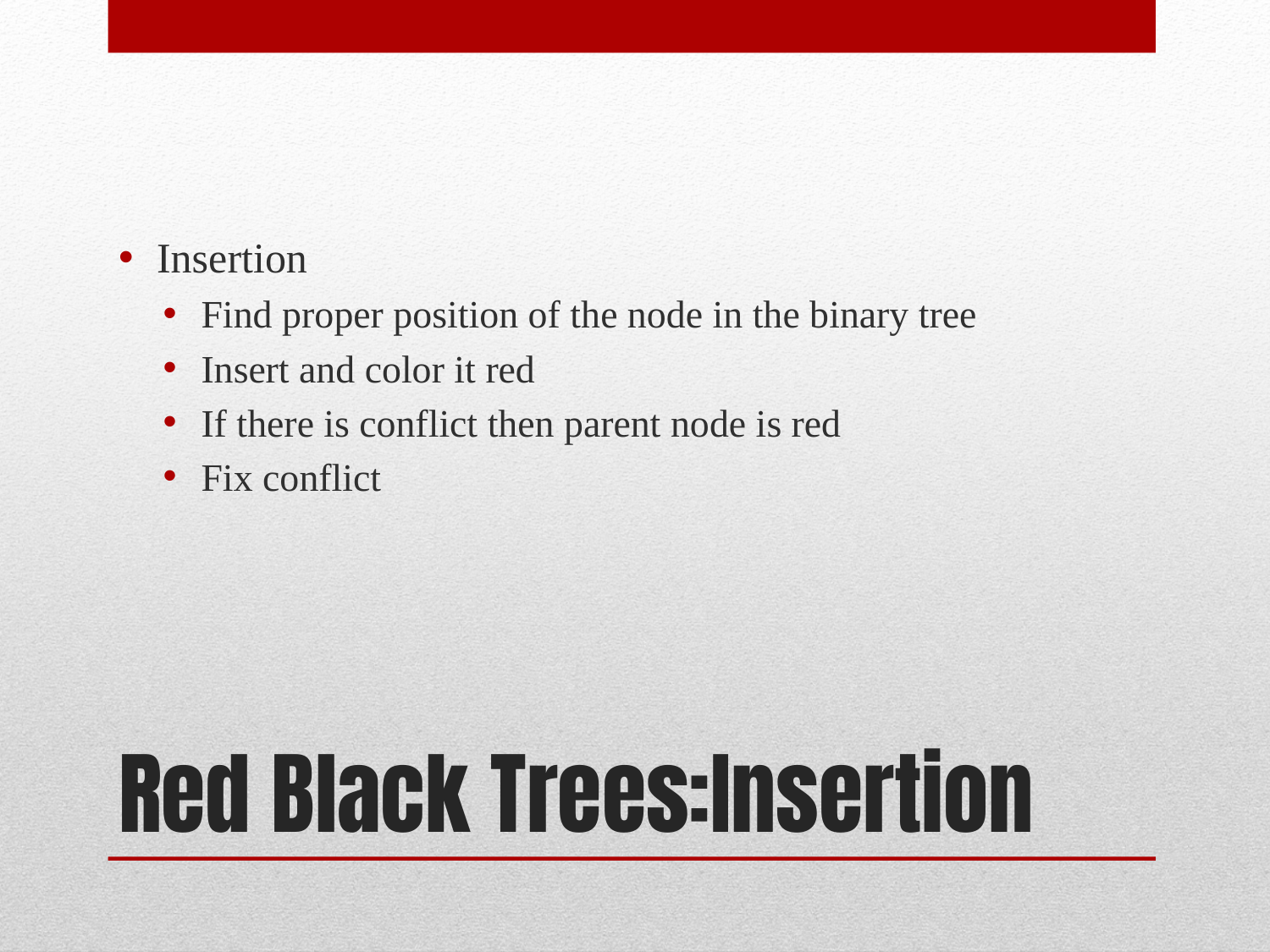

Insertion
Find proper position of the node in the binary tree
Insert and color it red
If there is conflict then parent node is red
Fix conflict
# Red Black Trees:Insertion